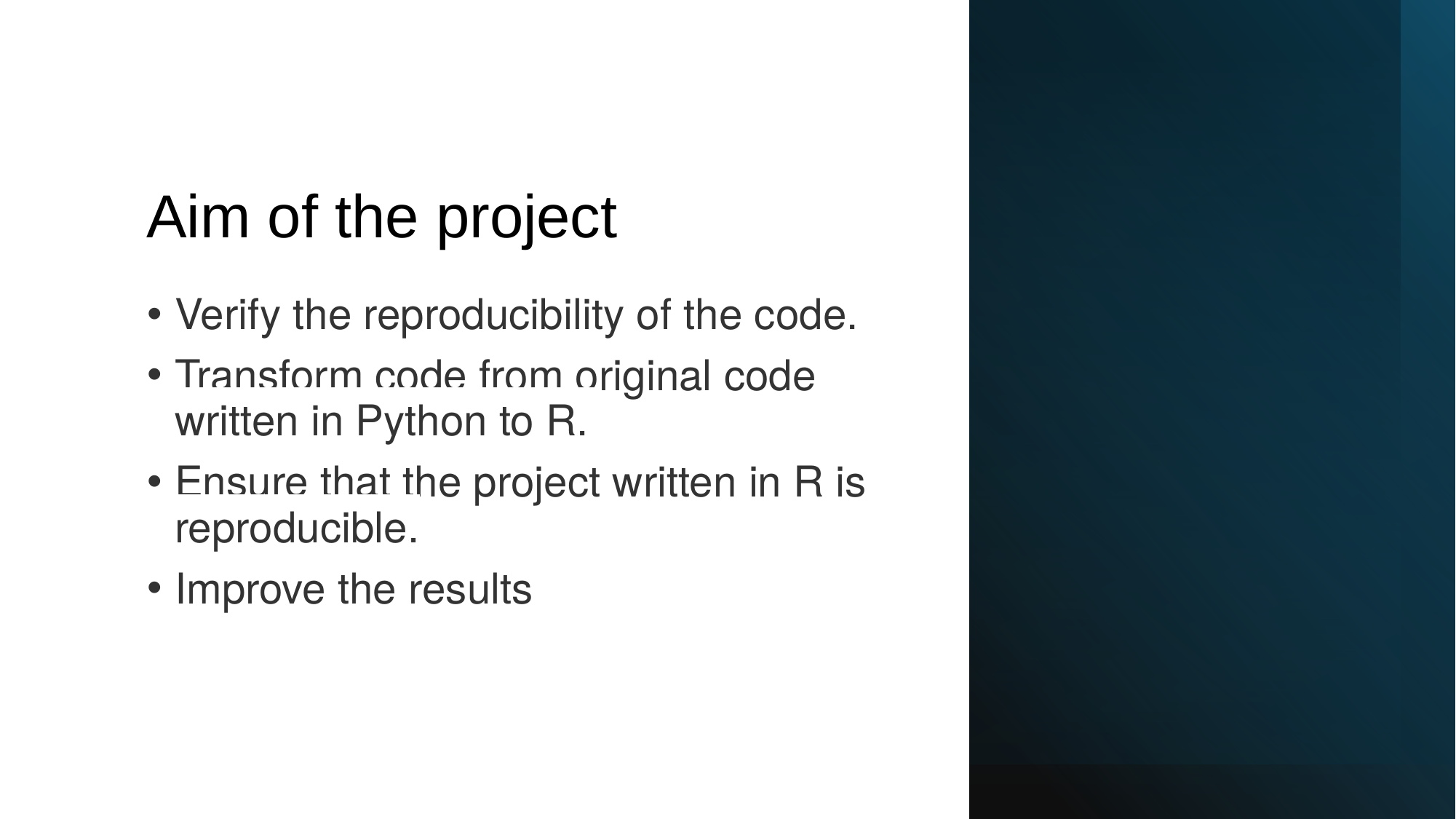

# Aim of the project
Verify the reproducibility of the code.
Transform code from original code written in Python to R.
Ensure that the project written in R is reproducible.
Improve the results